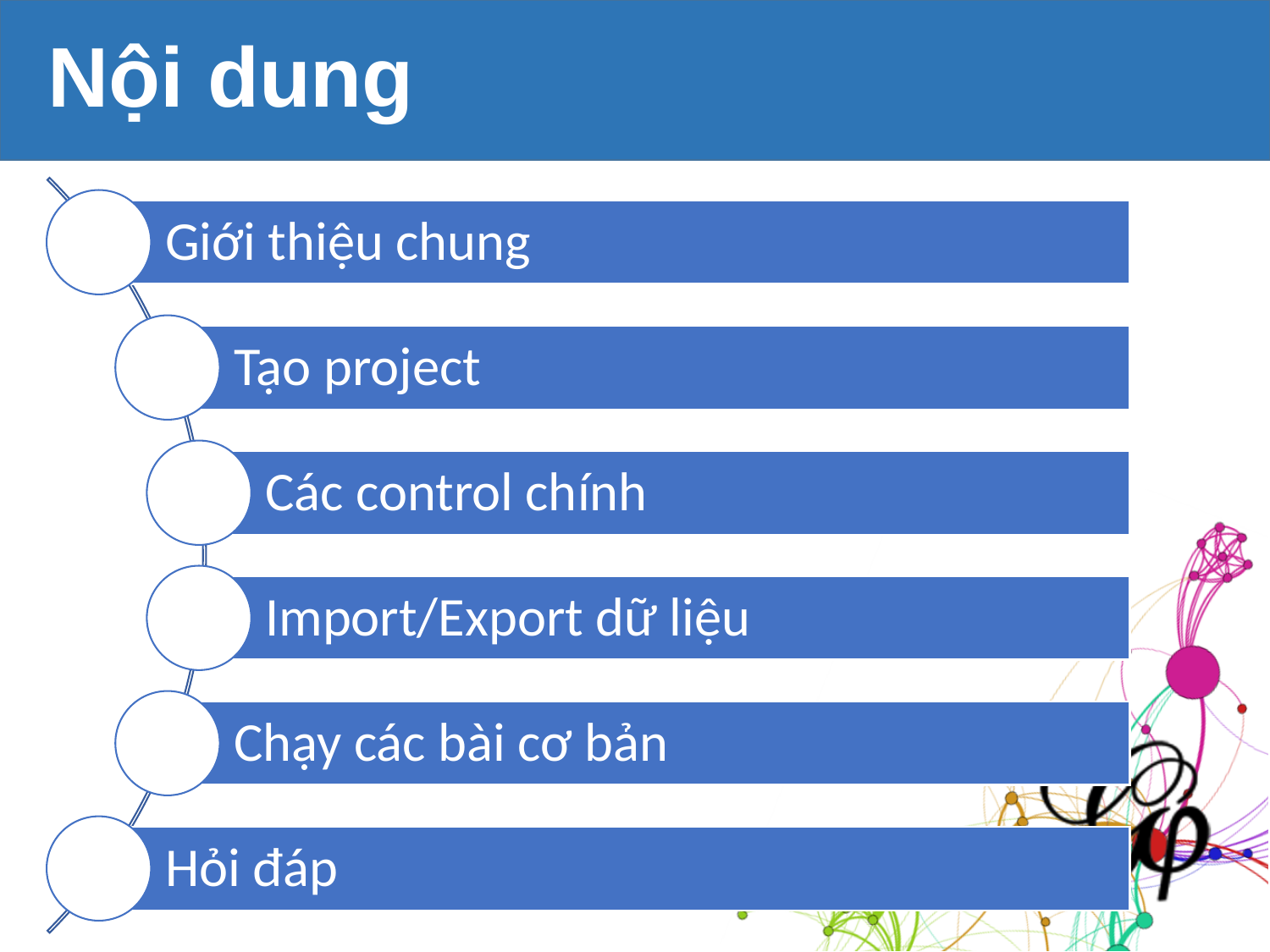

# Nội dung
Giới thiệu chung
Tạo project
Các control chính
Import/Export dữ liệu
Chạy các bài cơ bản
Hỏi đáp